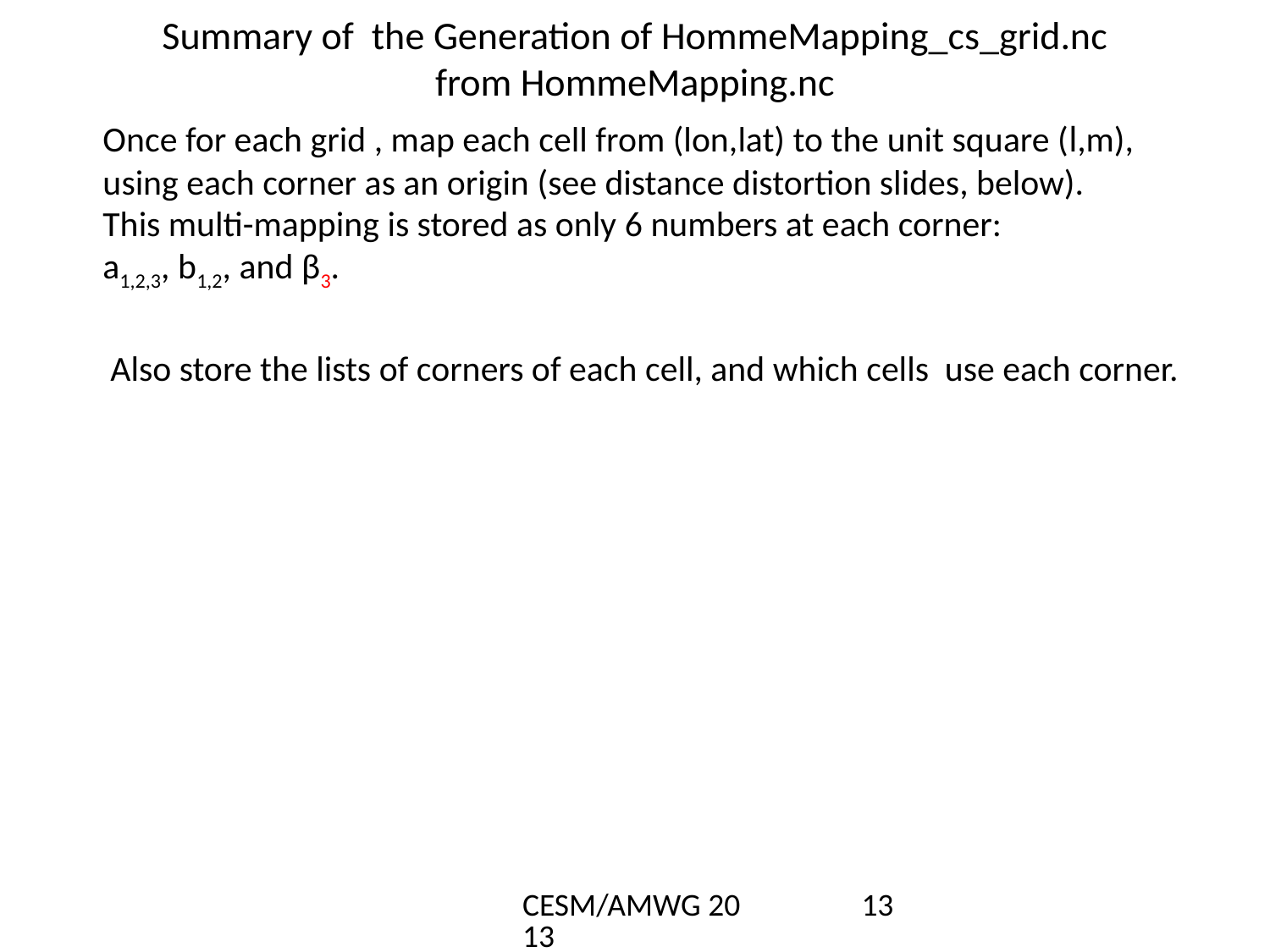

# Summary of  the Generation of HommeMapping_cs_grid.nc from HommeMapping.nc
Once for each grid , map each cell from (lon,lat) to the unit square (l,m), using each corner as an origin (see distance distortion slides, below).       This multi-mapping is stored as only 6 numbers at each corner:                a1,2,3, b1,2, and β3.
Also store the lists of corners of each cell, and which cells  use each corner.

CESM/AMWG 2013
13